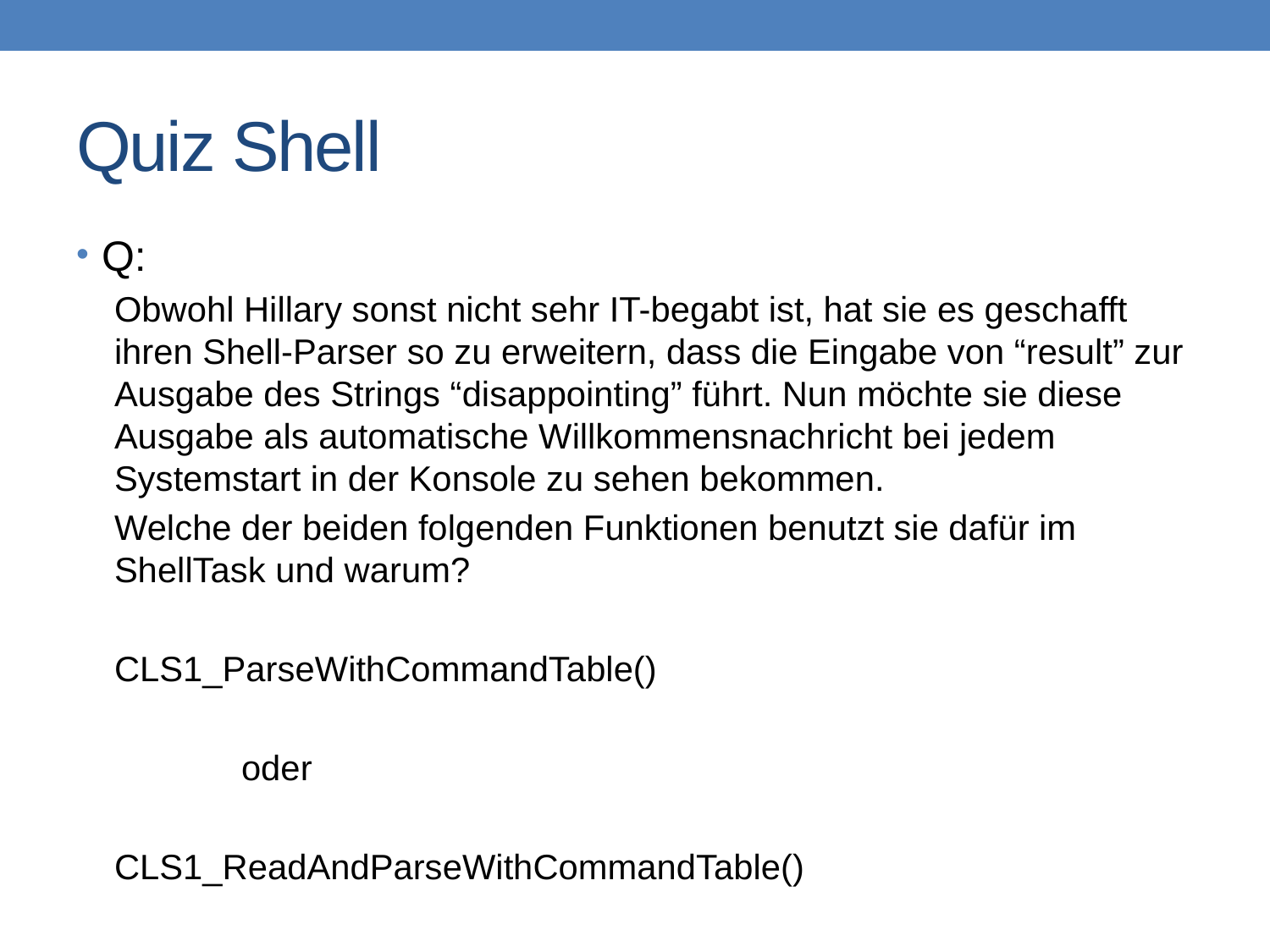

# Quiz Shell
Q:
Obwohl Hillary sonst nicht sehr IT-begabt ist, hat sie es geschafft ihren Shell-Parser so zu erweitern, dass die Eingabe von “result” zur Ausgabe des Strings “disappointing” führt. Nun möchte sie diese Ausgabe als automatische Willkommensnachricht bei jedem Systemstart in der Konsole zu sehen bekommen.
Welche der beiden folgenden Funktionen benutzt sie dafür im ShellTask und warum?

CLS1_ParseWithCommandTable()

	oder

CLS1_ReadAndParseWithCommandTable()